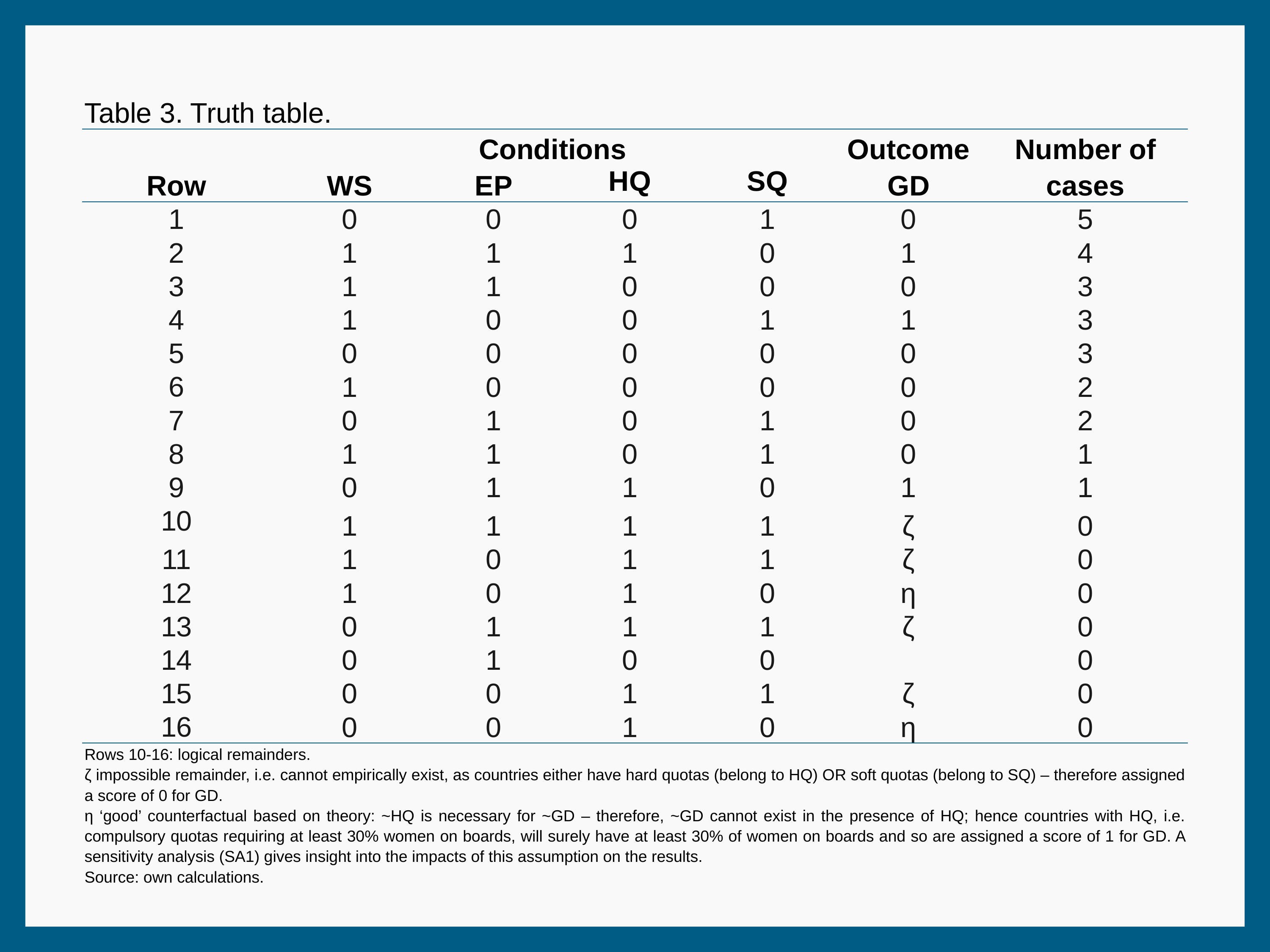

| Table 3. Truth table. |  |  |  |  |  |  |
| --- | --- | --- | --- | --- | --- | --- |
|  | Conditions |  |  |  | Outcome | Number of cases |
| Row | WS | EP | HQ | SQ | GD |  |
| 1 | 0 | 0 | 0 | 1 | 0 | 5 |
| 2 | 1 | 1 | 1 | 0 | 1 | 4 |
| 3 | 1 | 1 | 0 | 0 | 0 | 3 |
| 4 | 1 | 0 | 0 | 1 | 1 | 3 |
| 5 | 0 | 0 | 0 | 0 | 0 | 3 |
| 6 | 1 | 0 | 0 | 0 | 0 | 2 |
| 7 | 0 | 1 | 0 | 1 | 0 | 2 |
| 8 | 1 | 1 | 0 | 1 | 0 | 1 |
| 9 | 0 | 1 | 1 | 0 | 1 | 1 |
| 10 | 1 | 1 | 1 | 1 | ζ | 0 |
| 11 | 1 | 0 | 1 | 1 | ζ | 0 |
| 12 | 1 | 0 | 1 | 0 | η | 0 |
| 13 | 0 | 1 | 1 | 1 | ζ | 0 |
| 14 | 0 | 1 | 0 | 0 |  | 0 |
| 15 | 0 | 0 | 1 | 1 | ζ | 0 |
| 16 | 0 | 0 | 1 | 0 | η | 0 |
| Rows 10-16: logical remainders. ζ impossible remainder, i.e. cannot empirically exist, as countries either have hard quotas (belong to HQ) OR soft quotas (belong to SQ) – therefore assigned a score of 0 for GD. η ‘good’ counterfactual based on theory: ~HQ is necessary for ~GD – therefore, ~GD cannot exist in the presence of HQ; hence countries with HQ, i.e. compulsory quotas requiring at least 30% women on boards, will surely have at least 30% of women on boards and so are assigned a score of 1 for GD. A sensitivity analysis (SA1) gives insight into the impacts of this assumption on the results. |  |  |  |  |  |  |
| Source: own calculations. |  |  |  |  |  |  |